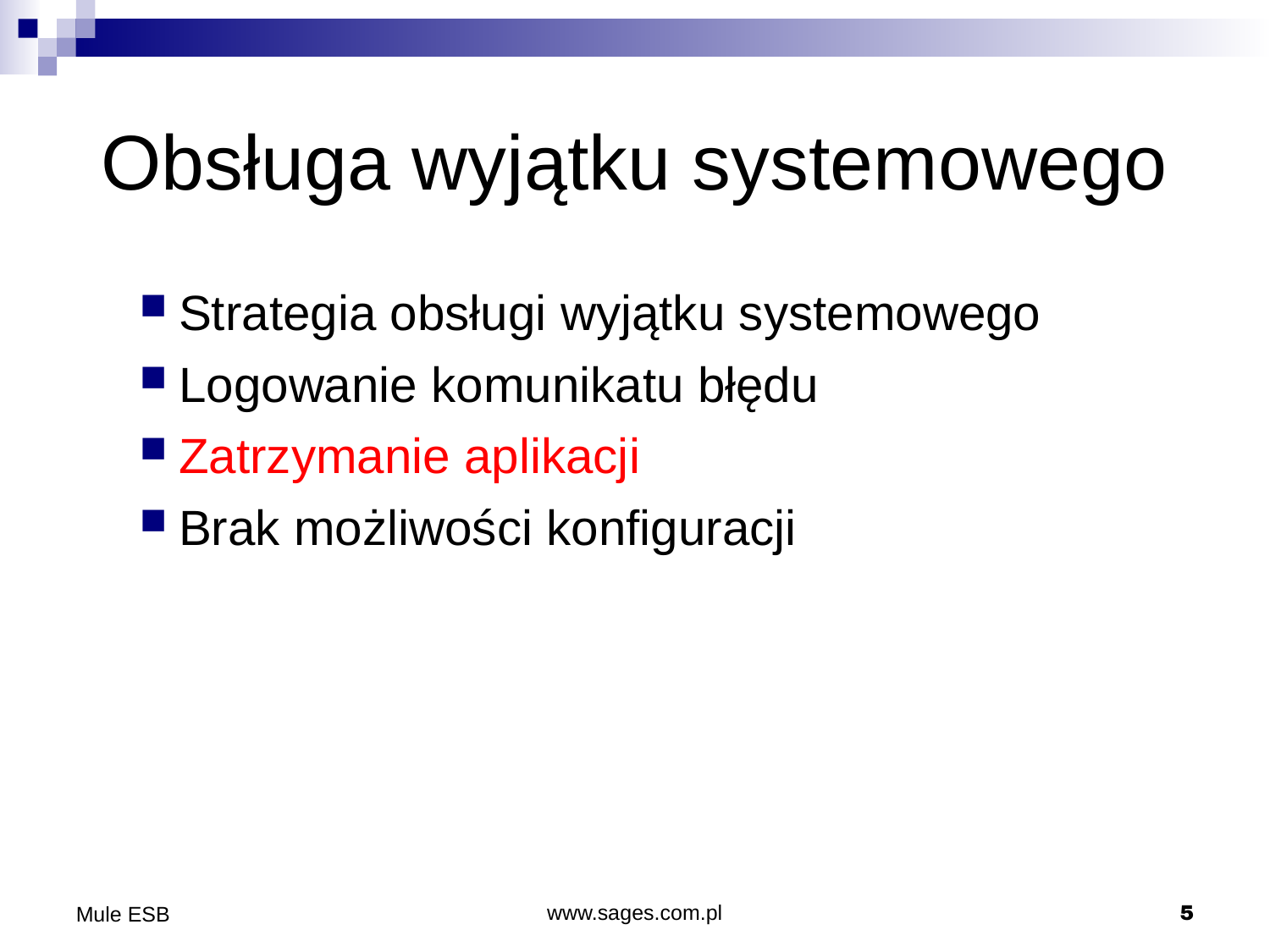

Obsługa wyjątku systemowego
Strategia obsługi wyjątku systemowego
Logowanie komunikatu błędu
Zatrzymanie aplikacji
Brak możliwości konfiguracji
Mule ESB
www.sages.com.pl
5